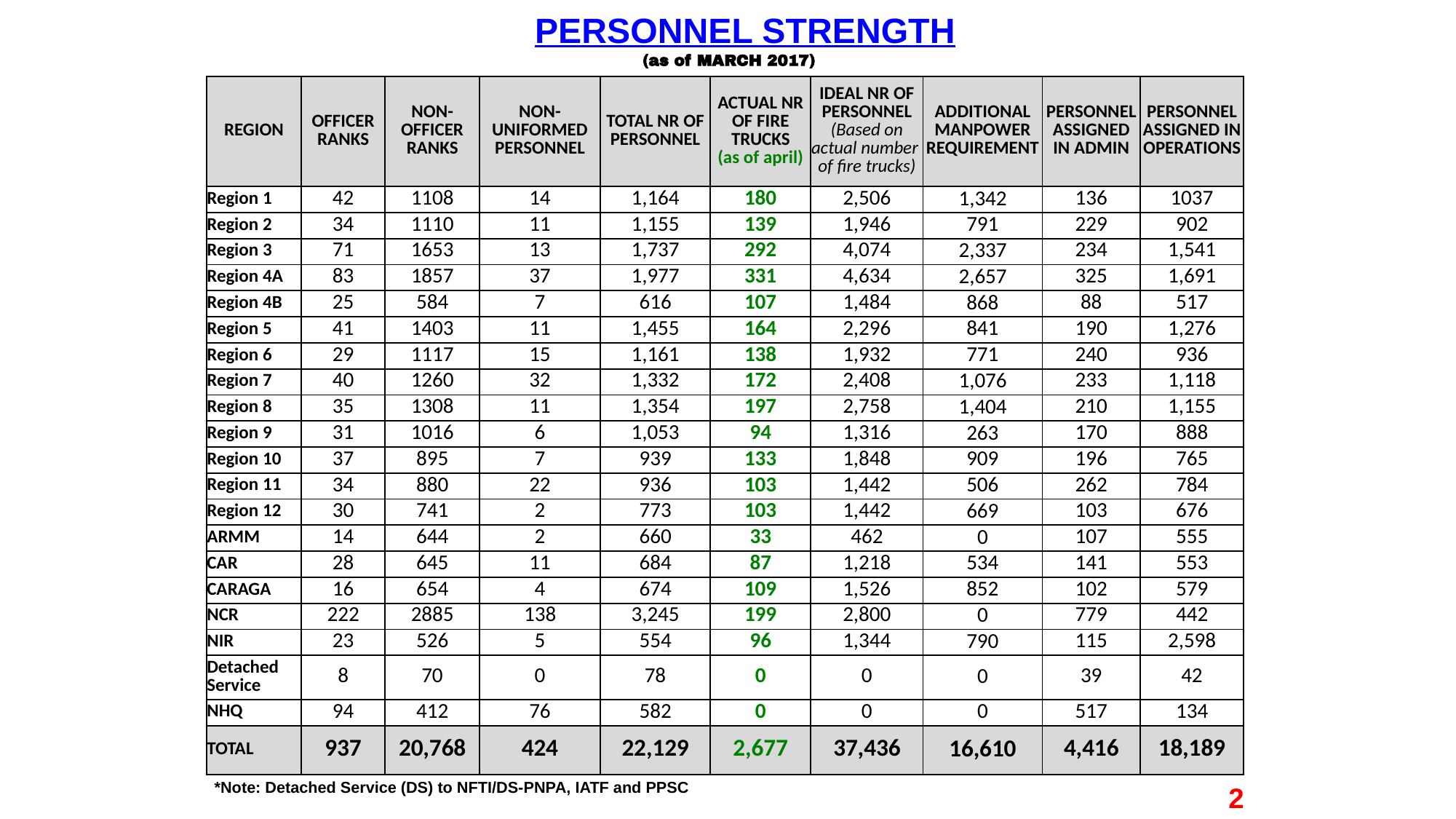

PERSONNEL STRENGTH
(as of MARCH 2017)
| REGION | OFFICER RANKS | NON- OFFICER RANKS | NON-UNIFORMED PERSONNEL | TOTAL NR OF PERSONNEL | ACTUAL NR OF FIRE TRUCKS (as of april) | IDEAL NR OF PERSONNEL (Based on actual number of fire trucks) | ADDITIONAL MANPOWER REQUIREMENT | PERSONNEL ASSIGNED IN ADMIN | PERSONNEL ASSIGNED IN OPERATIONS |
| --- | --- | --- | --- | --- | --- | --- | --- | --- | --- |
| Region 1 | 42 | 1108 | 14 | 1,164 | 180 | 2,506 | 1,342 | 136 | 1037 |
| Region 2 | 34 | 1110 | 11 | 1,155 | 139 | 1,946 | 791 | 229 | 902 |
| Region 3 | 71 | 1653 | 13 | 1,737 | 292 | 4,074 | 2,337 | 234 | 1,541 |
| Region 4A | 83 | 1857 | 37 | 1,977 | 331 | 4,634 | 2,657 | 325 | 1,691 |
| Region 4B | 25 | 584 | 7 | 616 | 107 | 1,484 | 868 | 88 | 517 |
| Region 5 | 41 | 1403 | 11 | 1,455 | 164 | 2,296 | 841 | 190 | 1,276 |
| Region 6 | 29 | 1117 | 15 | 1,161 | 138 | 1,932 | 771 | 240 | 936 |
| Region 7 | 40 | 1260 | 32 | 1,332 | 172 | 2,408 | 1,076 | 233 | 1,118 |
| Region 8 | 35 | 1308 | 11 | 1,354 | 197 | 2,758 | 1,404 | 210 | 1,155 |
| Region 9 | 31 | 1016 | 6 | 1,053 | 94 | 1,316 | 263 | 170 | 888 |
| Region 10 | 37 | 895 | 7 | 939 | 133 | 1,848 | 909 | 196 | 765 |
| Region 11 | 34 | 880 | 22 | 936 | 103 | 1,442 | 506 | 262 | 784 |
| Region 12 | 30 | 741 | 2 | 773 | 103 | 1,442 | 669 | 103 | 676 |
| ARMM | 14 | 644 | 2 | 660 | 33 | 462 | 0 | 107 | 555 |
| CAR | 28 | 645 | 11 | 684 | 87 | 1,218 | 534 | 141 | 553 |
| CARAGA | 16 | 654 | 4 | 674 | 109 | 1,526 | 852 | 102 | 579 |
| NCR | 222 | 2885 | 138 | 3,245 | 199 | 2,800 | 0 | 779 | 442 |
| NIR | 23 | 526 | 5 | 554 | 96 | 1,344 | 790 | 115 | 2,598 |
| Detached Service | 8 | 70 | 0 | 78 | 0 | 0 | 0 | 39 | 42 |
| NHQ | 94 | 412 | 76 | 582 | 0 | 0 | 0 | 517 | 134 |
| TOTAL | 937 | 20,768 | 424 | 22,129 | 2,677 | 37,436 | 16,610 | 4,416 | 18,189 |
*Note: Detached Service (DS) to NFTI/DS-PNPA, IATF and PPSC

2